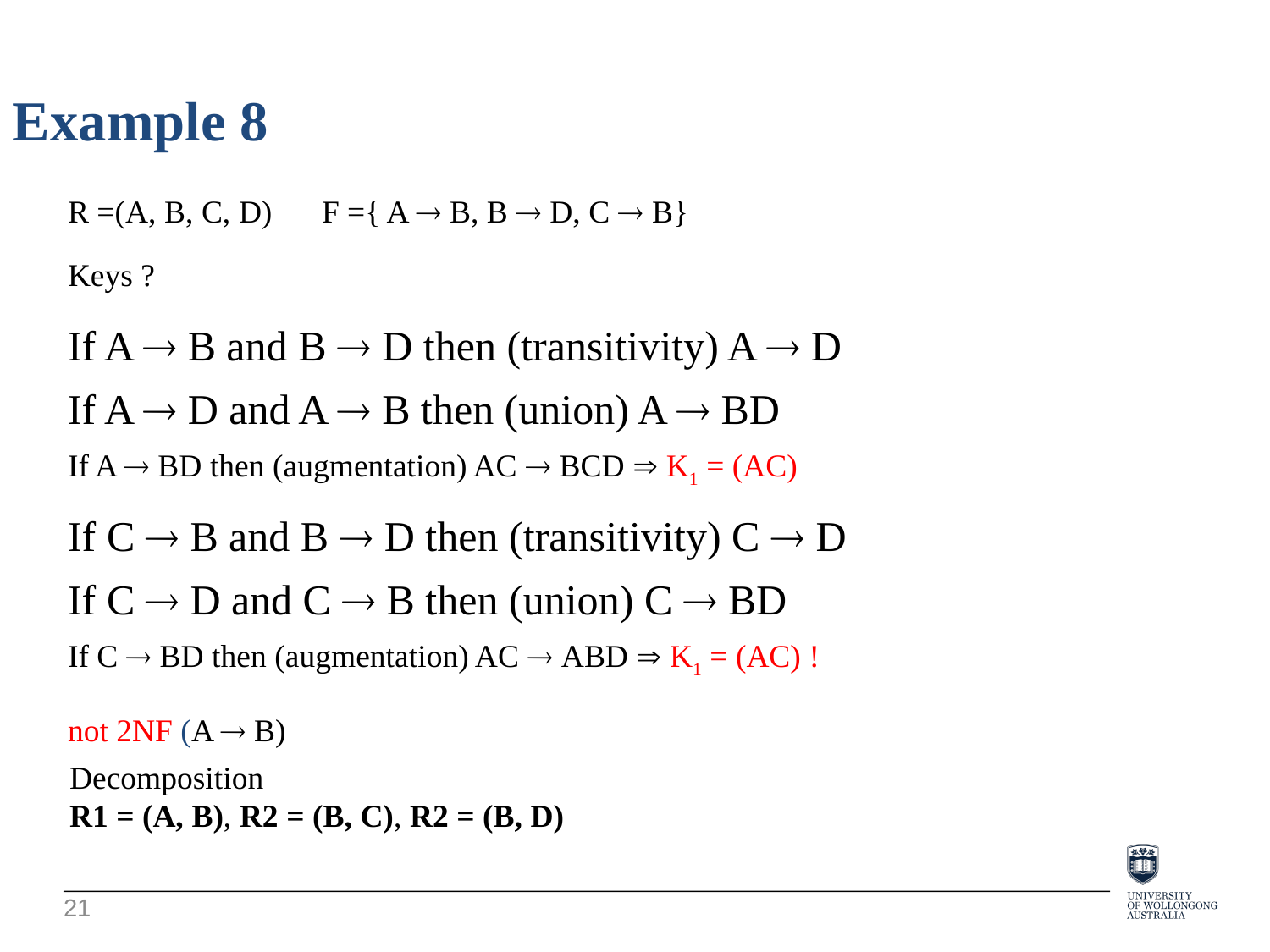

Example 8
R =(A, B, C, D)	F ={ A → B, B → D, C → B}
Keys ?
If A → B and B → D then (transitivity) A → D
If A → D and A → B then (union) A → BD
If A → BD then (augmentation) AC → BCD ⇒ K1 = (AC)
If C → B and B → D then (transitivity) C → D
If C → D and C → B then (union) C → BD
If C → BD then (augmentation) AC → ABD ⇒ K1 = (AC) !
not 2NF (A → B)
Decomposition
R1 = (A, B), R2 = (B, C), R2 = (B, D)
21